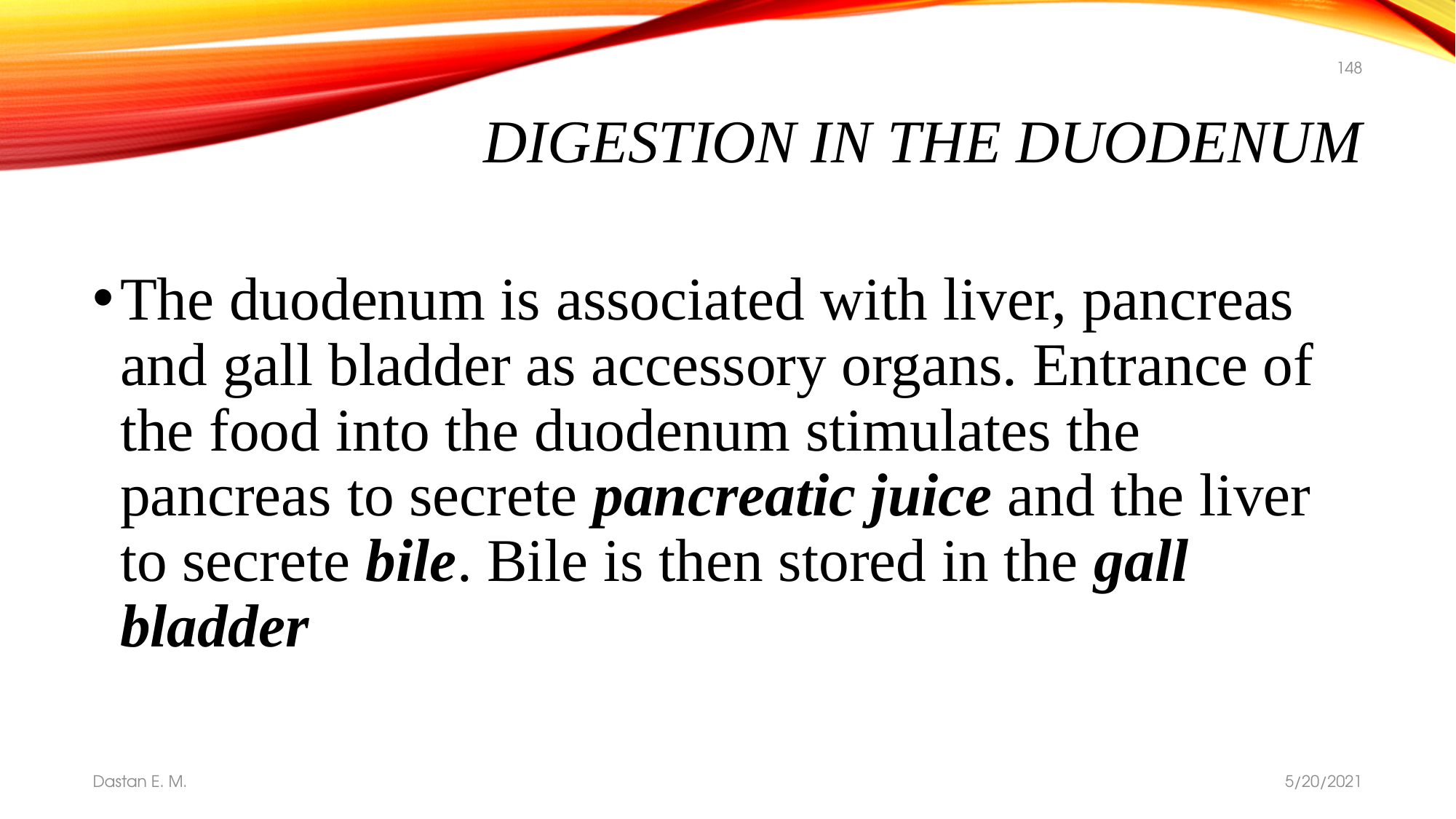

148
# Digestion in the Duodenum
The duodenum is associated with liver, pancreas and gall bladder as accessory organs. Entrance of the food into the duodenum stimulates the pancreas to secrete pancreatic juice and the liver to secrete bile. Bile is then stored in the gall bladder
Dastan E. M.
5/20/2021